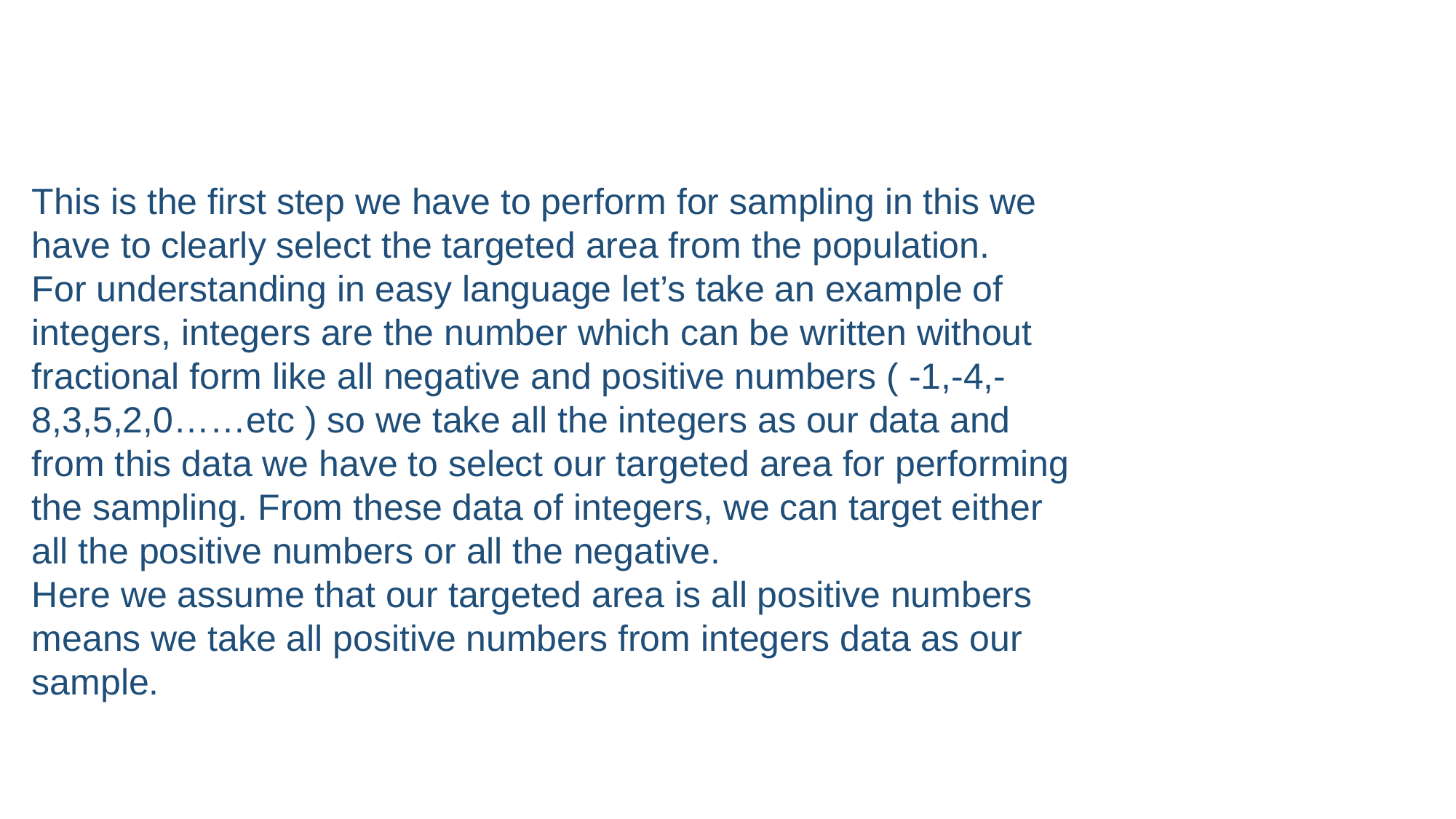

This is the first step we have to perform for sampling in this we have to clearly select the targeted area from the population.
For understanding in easy language let’s take an example of integers, integers are the number which can be written without fractional form like all negative and positive numbers ( -1,-4,-8,3,5,2,0……etc ) so we take all the integers as our data and from this data we have to select our targeted area for performing the sampling. From these data of integers, we can target either all the positive numbers or all the negative.
Here we assume that our targeted area is all positive numbers means we take all positive numbers from integers data as our sample.